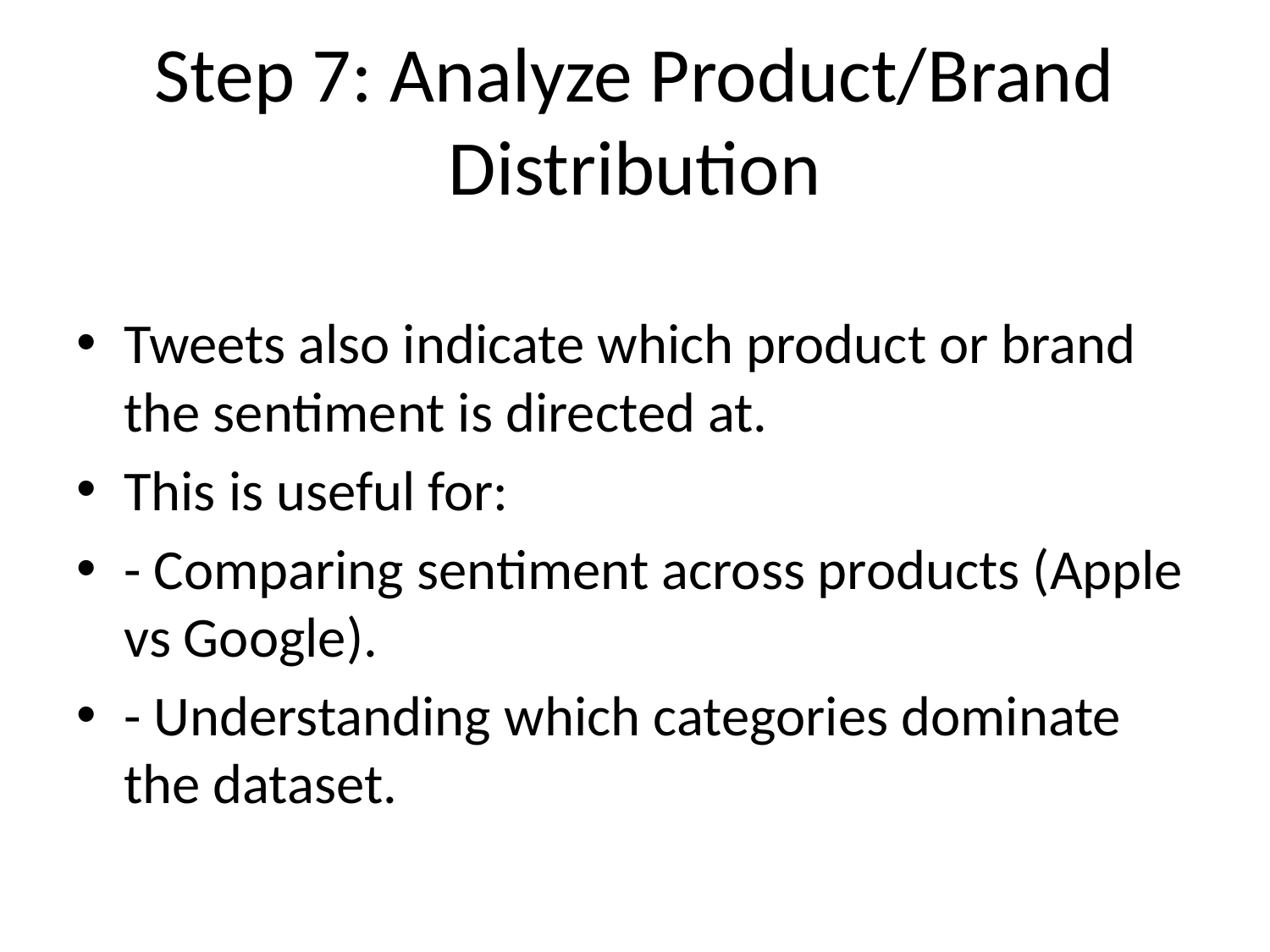

# Step 7: Analyze Product/Brand Distribution

Tweets also indicate which product or brand the sentiment is directed at.
This is useful for:
- Comparing sentiment across products (Apple vs Google).
- Understanding which categories dominate the dataset.